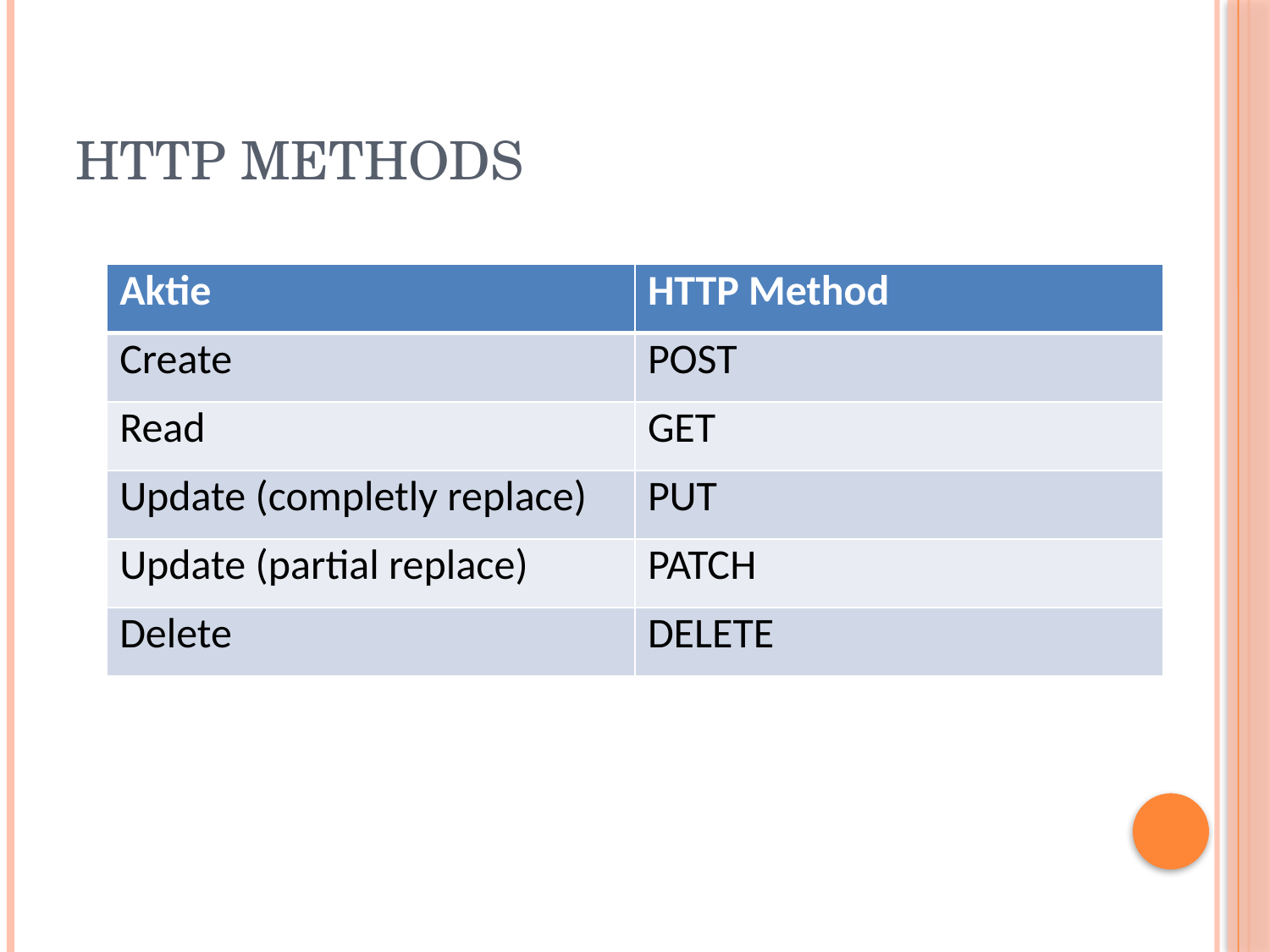

# HTTP Methods
| Aktie | HTTP Method |
| --- | --- |
| Create | POST |
| Read | GET |
| Update (completly replace) | PUT |
| Update (partial replace) | PATCH |
| Delete | DELETE |